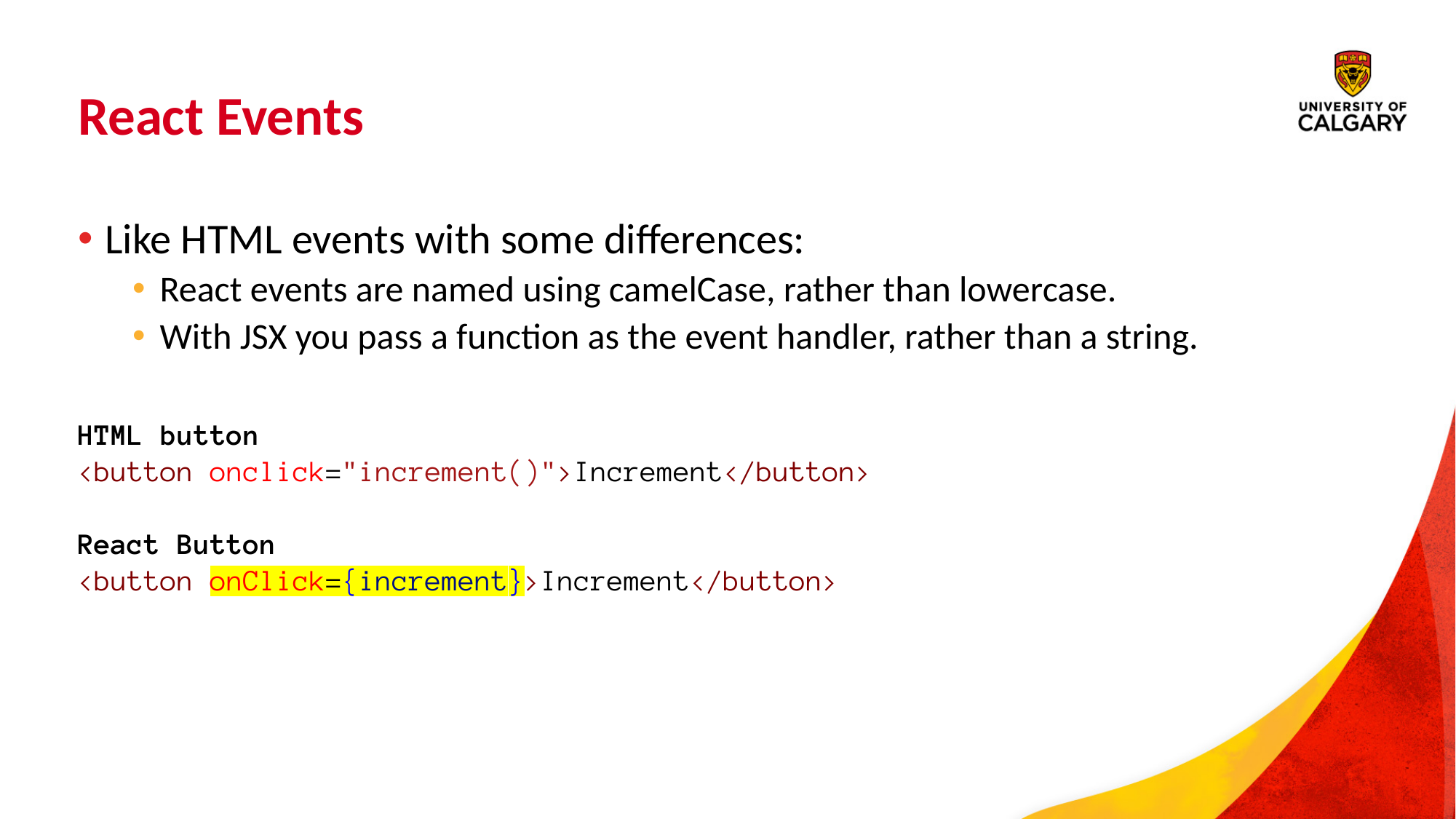

# React Events
Like HTML events with some differences:
React events are named using camelCase, rather than lowercase.
With JSX you pass a function as the event handler, rather than a string.
HTML button
<button onclick="increment()">Increment</button>

React Button
<button onClick={increment}>Increment</button>